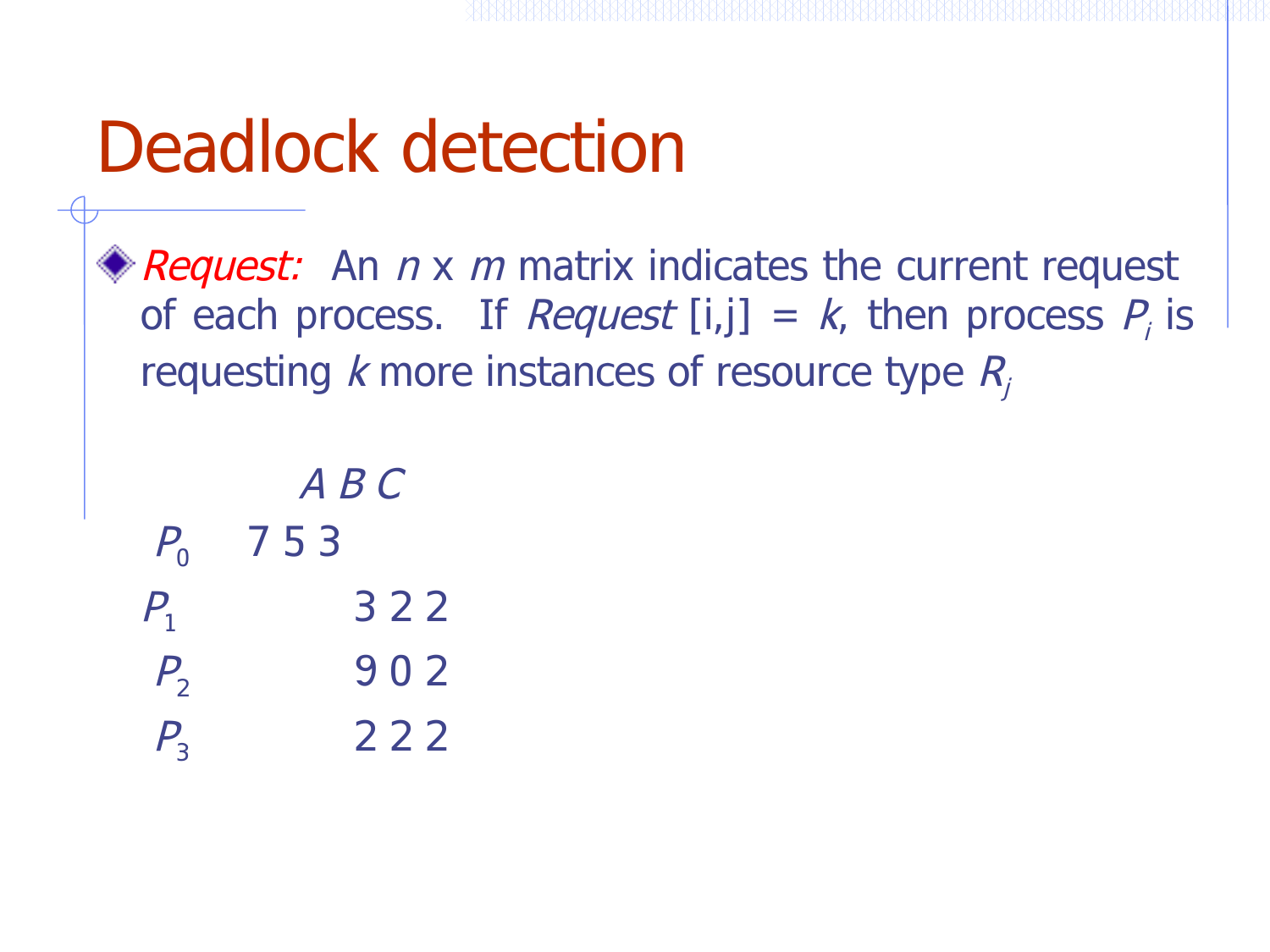

# Deadlock detection
Request:  An n x m matrix indicates the current request  of each process.  If Request [i,j] = k, then process Pi is requesting k more instances of resource type Rj

		      		    A B C
		 P0		7 5 3
		P1	 	3 2 2
		 P2	 	9 0 2
		 P3	 	2 2 2